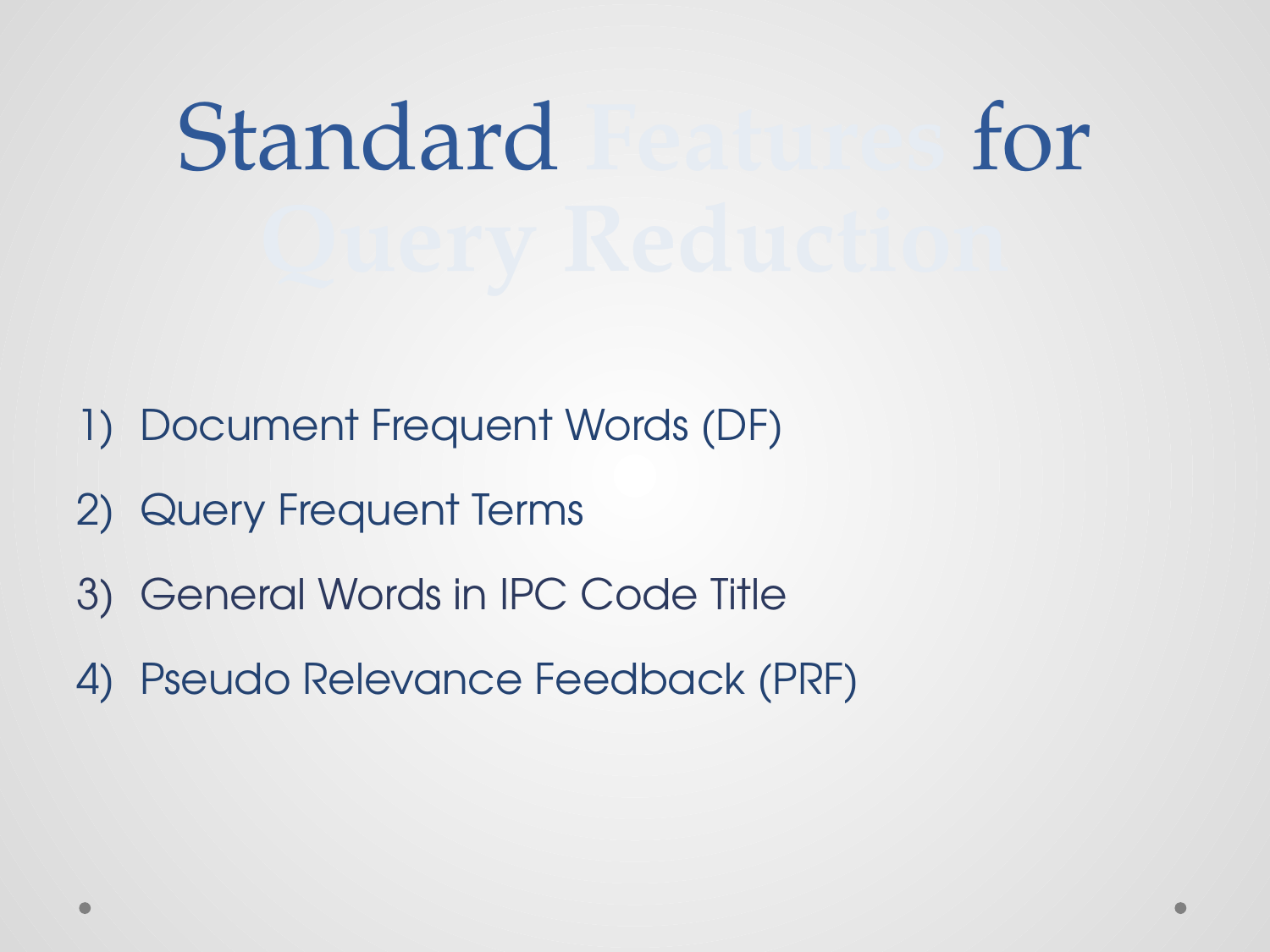

# Standard Features for Query Reduction

Document Frequent Words (DF)
Query Frequent Terms
General Words in IPC Code Title
Pseudo Relevance Feedback (PRF)